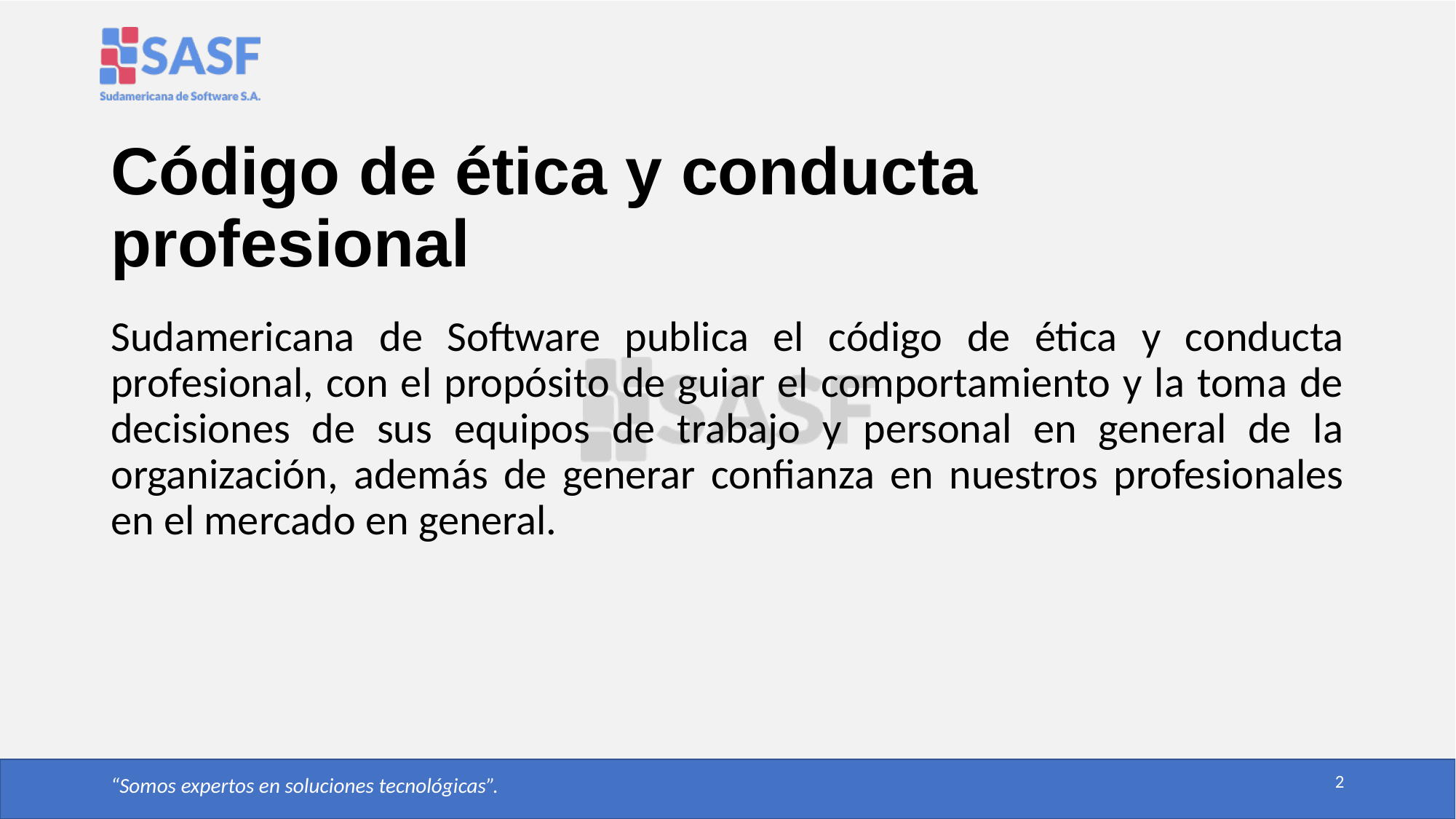

# Código de ética y conducta profesional
Sudamericana de Software publica el código de ética y conducta profesional, con el propósito de guiar el comportamiento y la toma de decisiones de sus equipos de trabajo y personal en general de la organización, además de generar confianza en nuestros profesionales en el mercado en general.
2